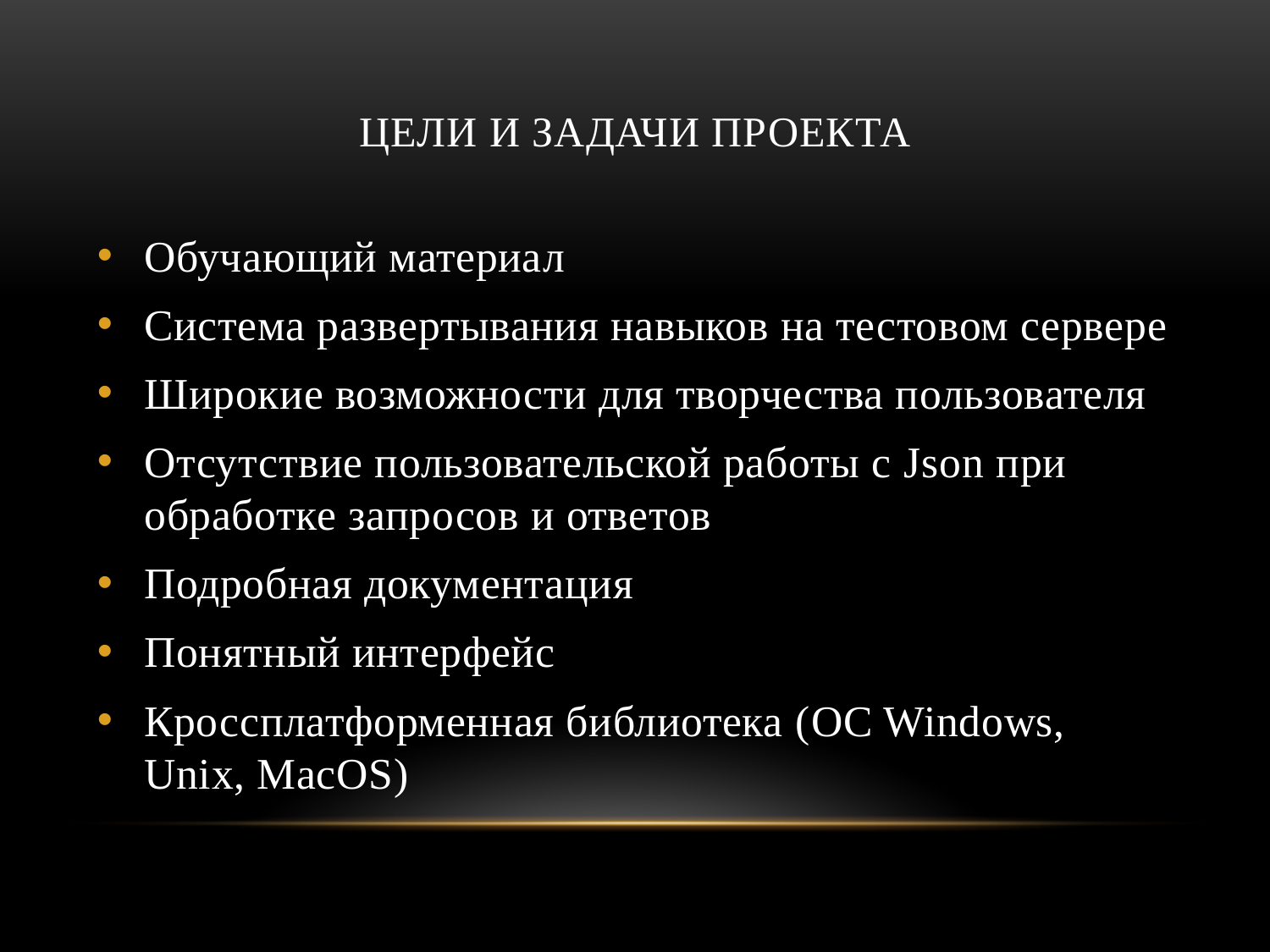

# Цели и задачи проекта
Обучающий материал
Система развертывания навыков на тестовом сервере
Широкие возможности для творчества пользователя
Отсутствие пользовательской работы с Json при обработке запросов и ответов
Подробная документация
Понятный интерфейс
Кроссплатформенная библиотека (OC Windows, Unix, MacOS)